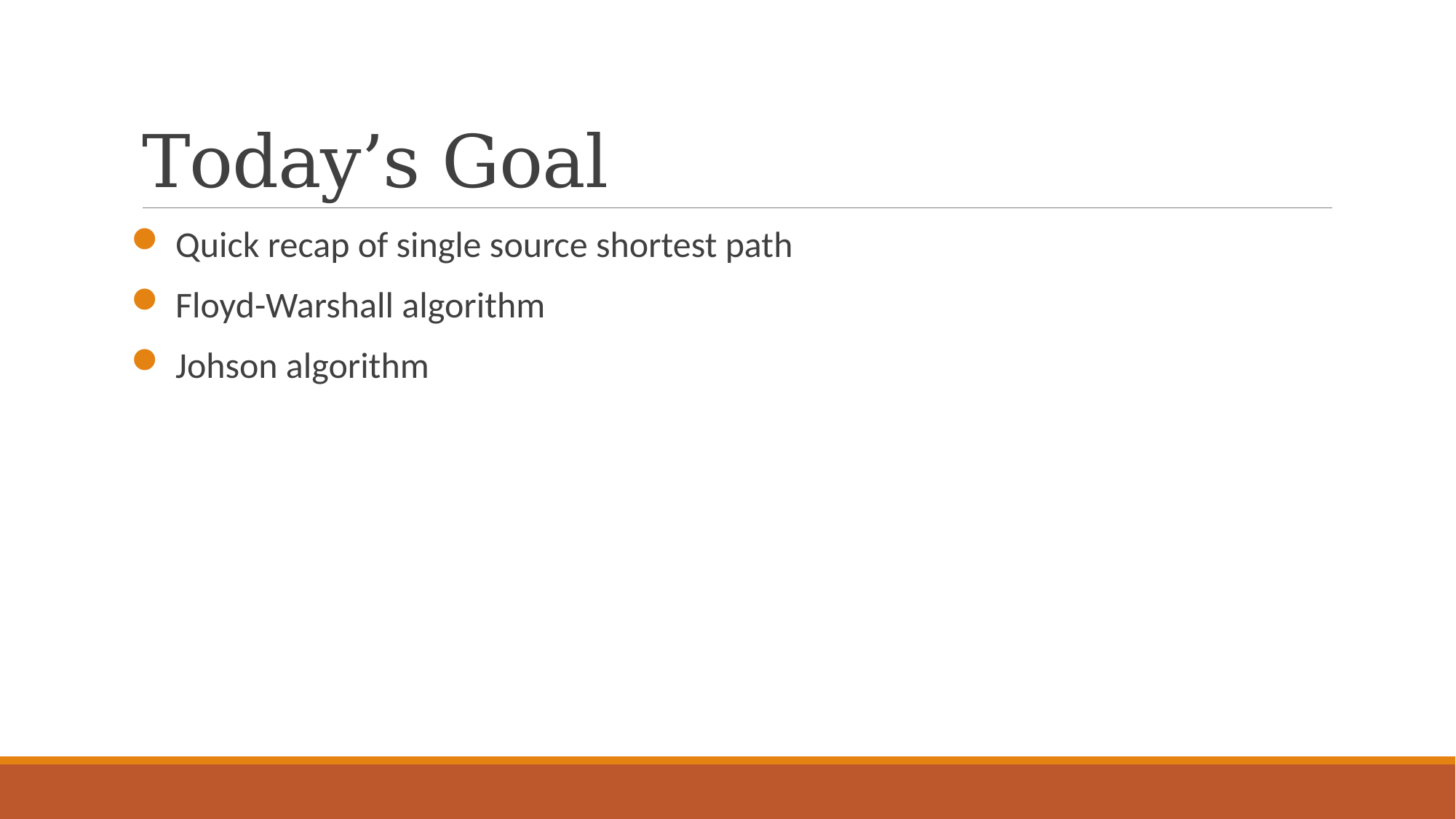

# Today’s Goal
 Quick recap of single source shortest path
 Floyd-Warshall algorithm
 Johson algorithm